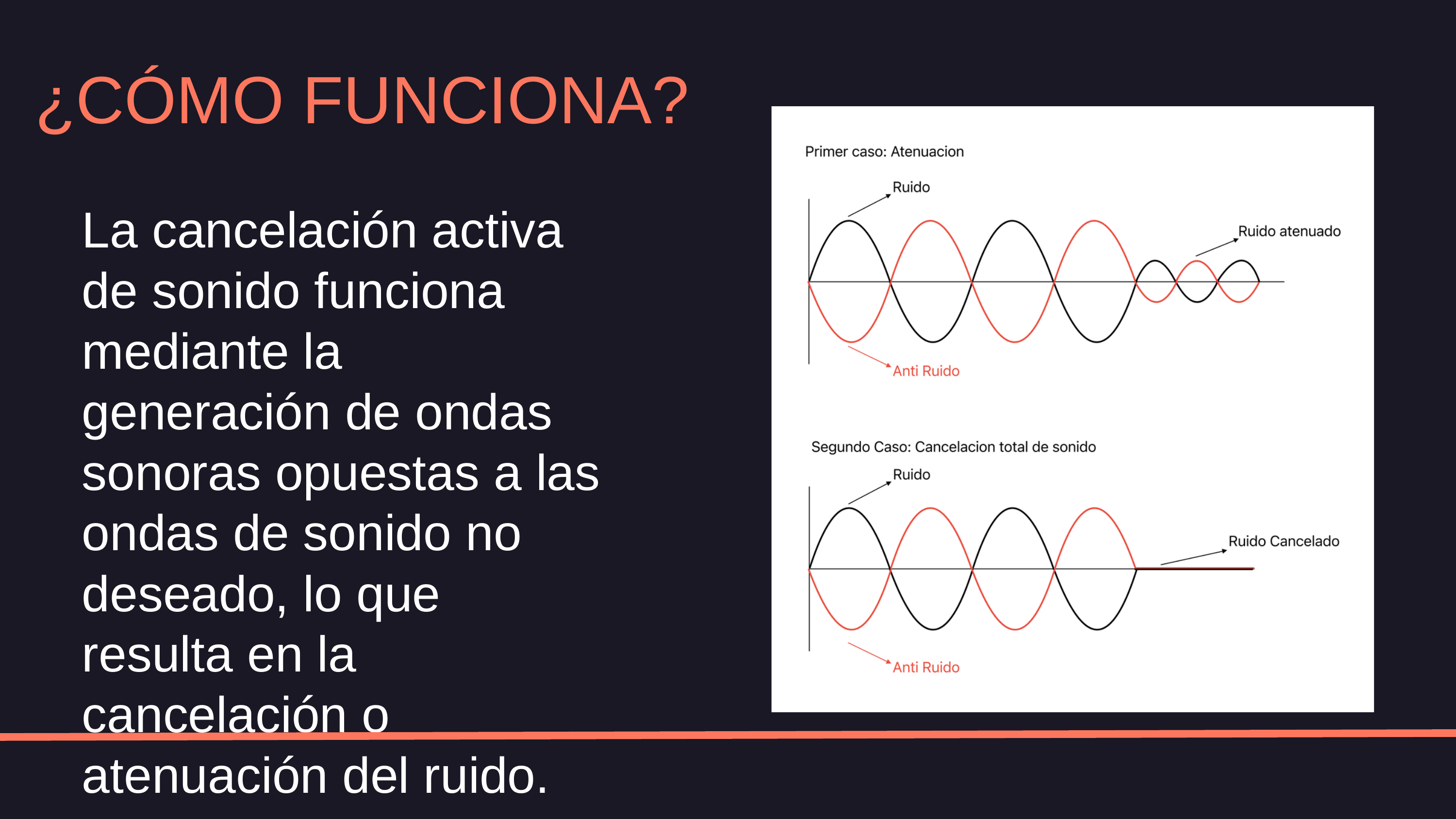

¿CÓMO FUNCIONA?

La cancelación activa de sonido funciona mediante la generación de ondas sonoras opuestas a las ondas de sonido no deseado, lo que resulta en la cancelación o atenuación del ruido.